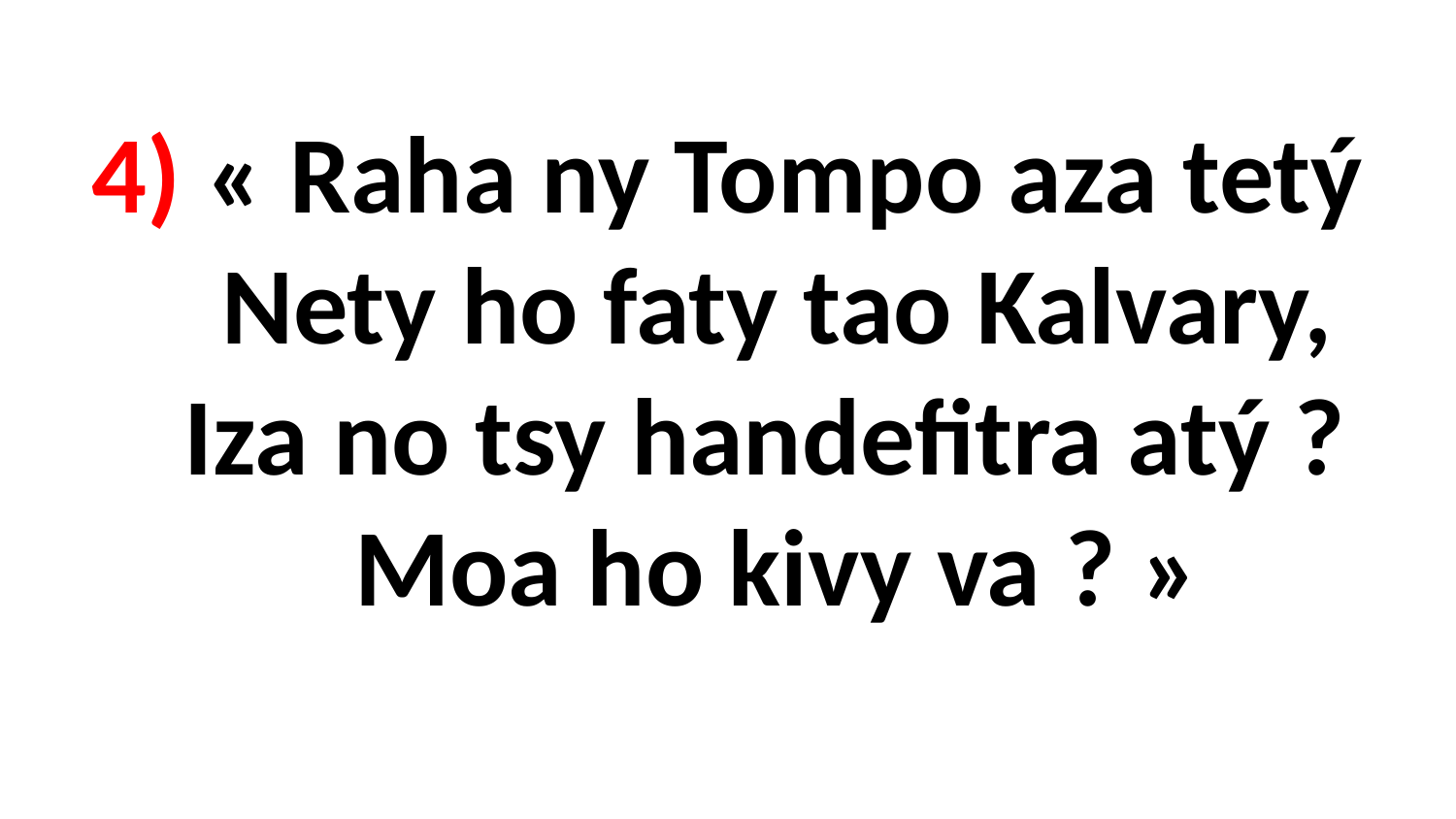

# 4) « Raha ny Tompo aza tetý Nety ho faty tao Kalvary, Iza no tsy handefitra atý ? Moa ho kivy va ? »